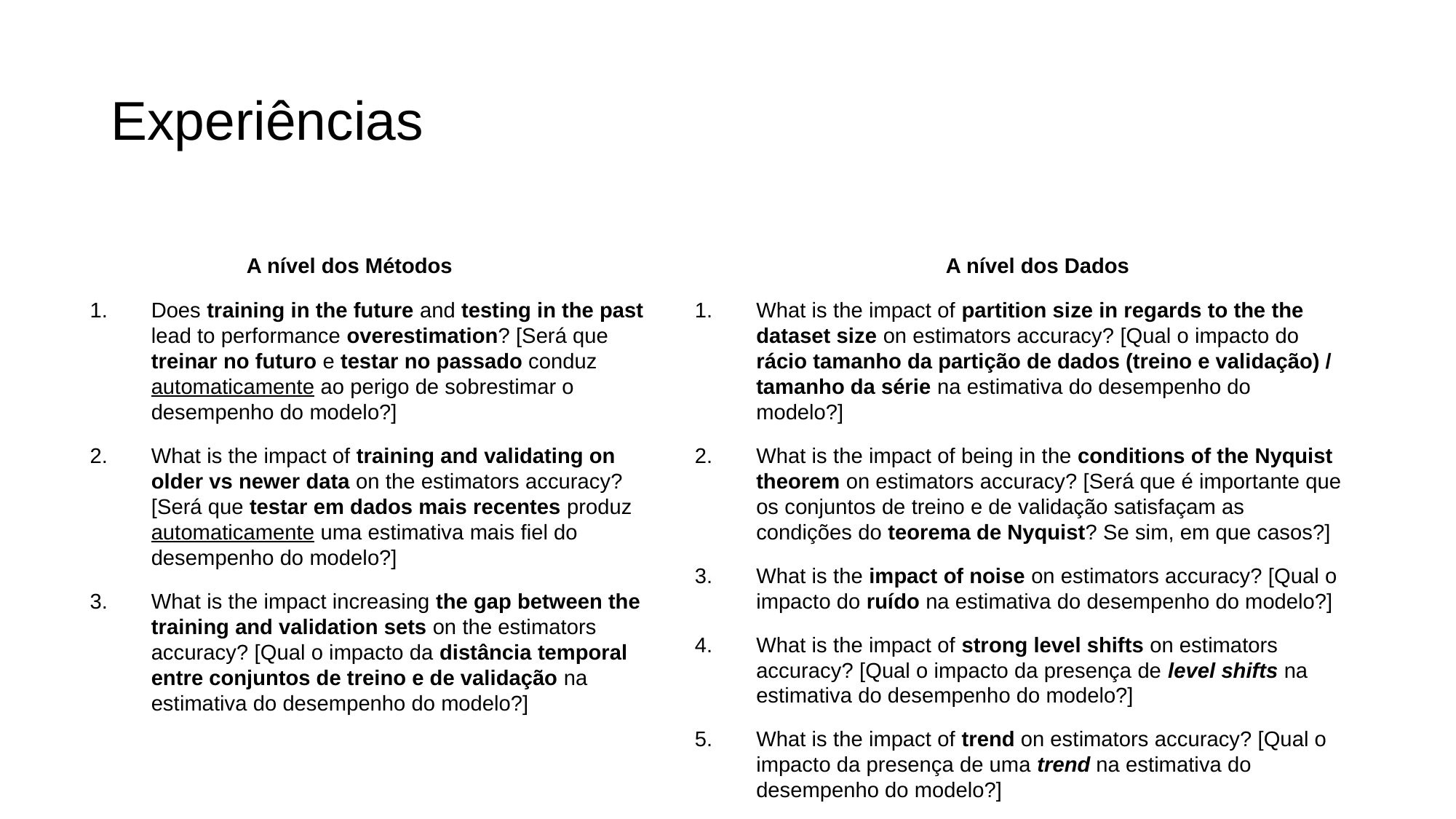

# Experiências
A nível dos Métodos
A nível dos Dados
Does training in the future and testing in the past lead to performance overestimation? [Será que treinar no futuro e testar no passado conduz automaticamente ao perigo de sobrestimar o desempenho do modelo?]
What is the impact of training and validating on older vs newer data on the estimators accuracy? [Será que testar em dados mais recentes produz automaticamente uma estimativa mais fiel do desempenho do modelo?]
What is the impact increasing the gap between the training and validation sets on the estimators accuracy? [Qual o impacto da distância temporal entre conjuntos de treino e de validação na estimativa do desempenho do modelo?]

What is the impact of partition size in regards to the the dataset size on estimators accuracy? [Qual o impacto do rácio tamanho da partição de dados (treino e validação) / tamanho da série na estimativa do desempenho do modelo?]
What is the impact of being in the conditions of the Nyquist theorem on estimators accuracy? [Será que é importante que os conjuntos de treino e de validação satisfaçam as condições do teorema de Nyquist? Se sim, em que casos?]
What is the impact of noise on estimators accuracy? [Qual o impacto do ruído na estimativa do desempenho do modelo?]
What is the impact of strong level shifts on estimators accuracy? [Qual o impacto da presença de level shifts na estimativa do desempenho do modelo?]
What is the impact of trend on estimators accuracy? [Qual o impacto da presença de uma trend na estimativa do desempenho do modelo?]